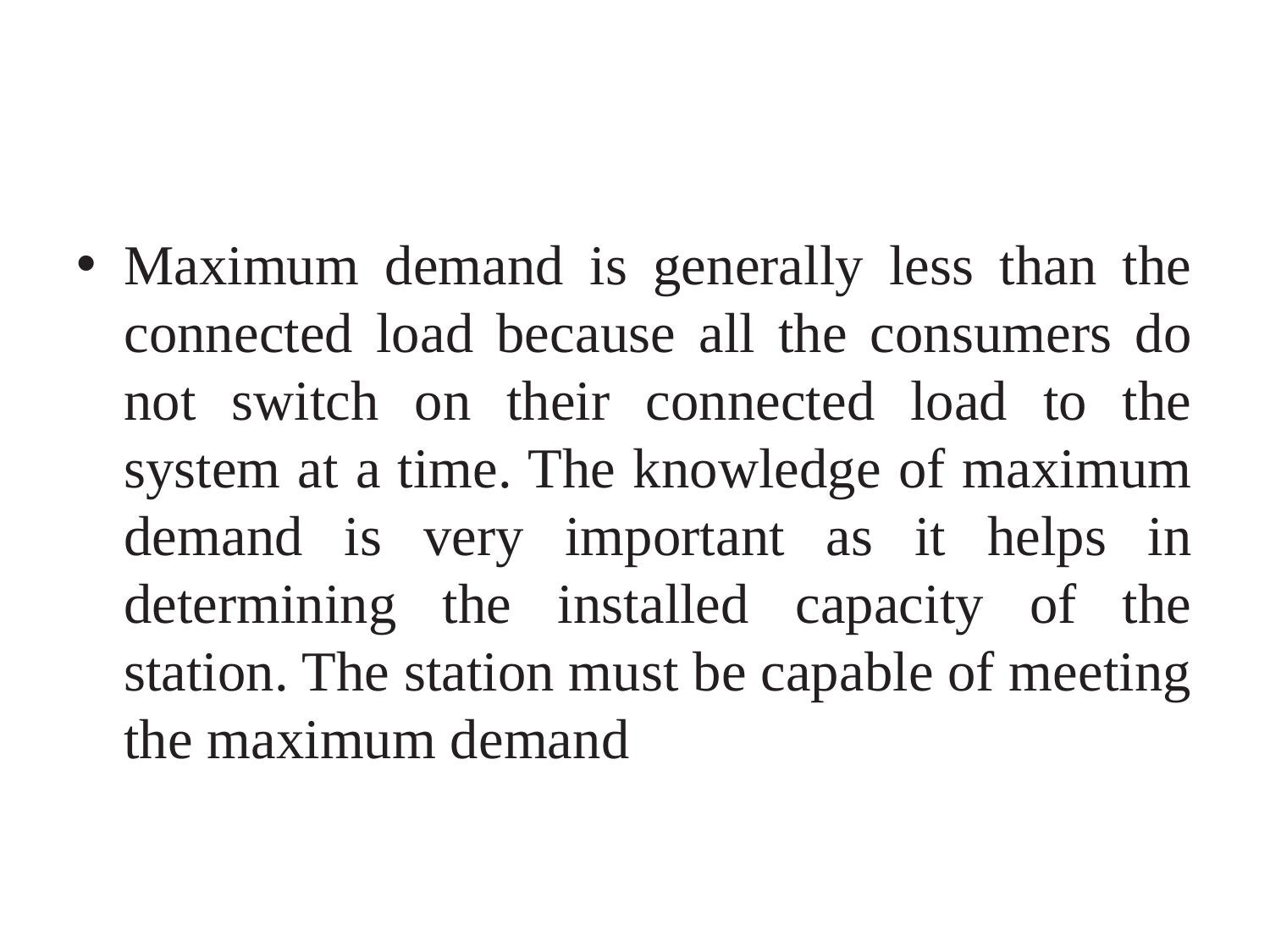

#
Maximum demand is generally less than the connected load because all the consumers do not switch on their connected load to the system at a time. The knowledge of maximum demand is very important as it helps in determining the installed capacity of the station. The station must be capable of meeting the maximum demand